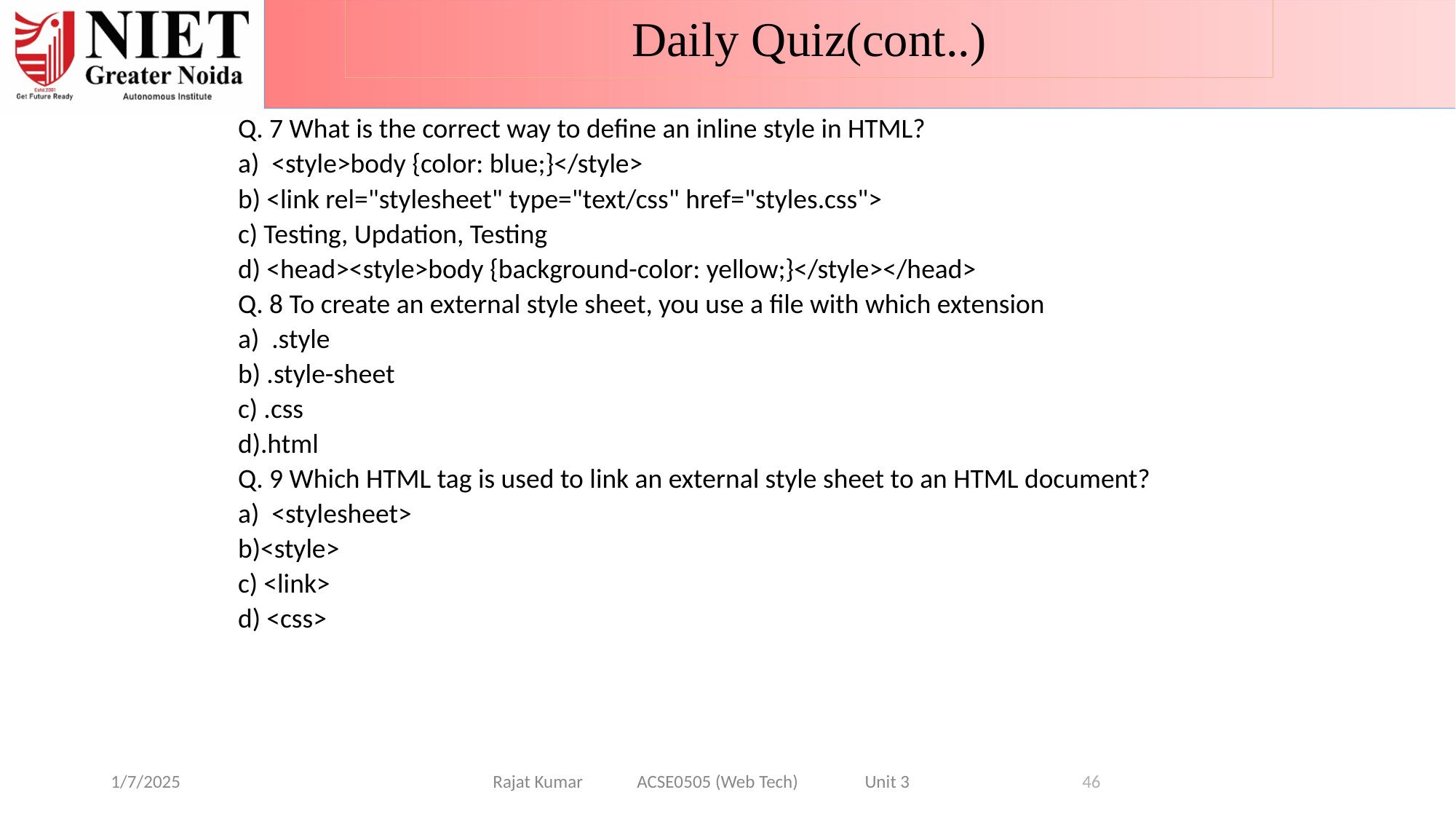

Daily Quiz(cont..)
Q. 7 What is the correct way to define an inline style in HTML?
a)  <style>body {color: blue;}</style>
b) <link rel="stylesheet" type="text/css" href="styles.css">
c) Testing, Updation, Testing
d) <head><style>body {background-color: yellow;}</style></head>
Q. 8 To create an external style sheet, you use a file with which extension
a)  .style
b) .style-sheet
c) .css
d).html
Q. 9 Which HTML tag is used to link an external style sheet to an HTML document?
a)  <stylesheet>
b)<style>
c) <link>
d) <css>

1/7/2025
Rajat Kumar             ACSE0505 (Web Tech)                Unit 3
46